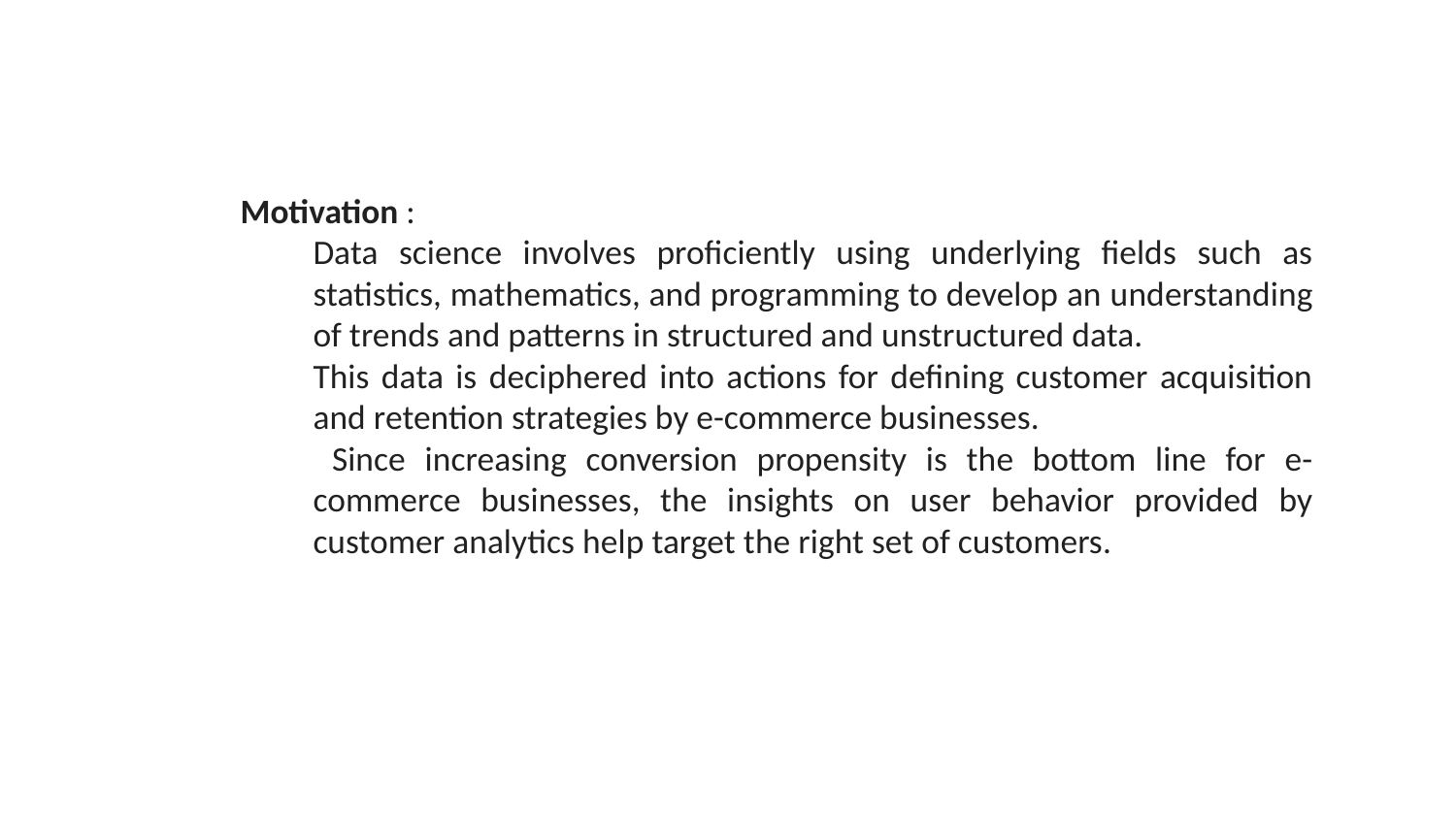

Motivation :
Data science involves proficiently using underlying fields such as statistics, mathematics, and programming to develop an understanding of trends and patterns in structured and unstructured data.
This data is deciphered into actions for defining customer acquisition and retention strategies by e-commerce businesses.
 Since increasing conversion propensity is the bottom line for e-commerce businesses, the insights on user behavior provided by customer analytics help target the right set of customers.